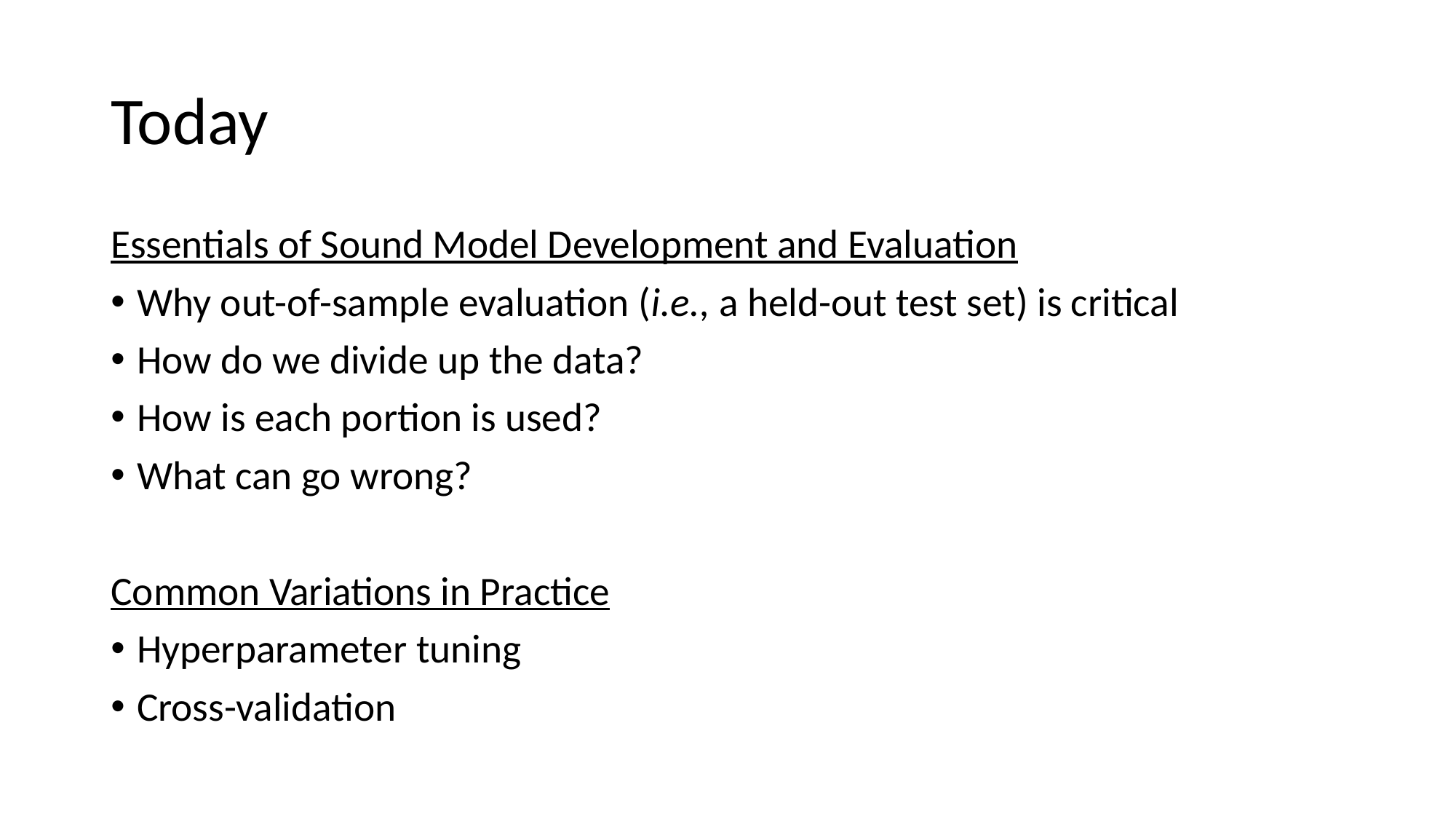

# Today
Essentials of Sound Model Development and Evaluation
Why out-of-sample evaluation (i.e., a held-out test set) is critical
How do we divide up the data?
How is each portion is used?
What can go wrong?

Common Variations in Practice
Hyperparameter tuning
Cross-validation